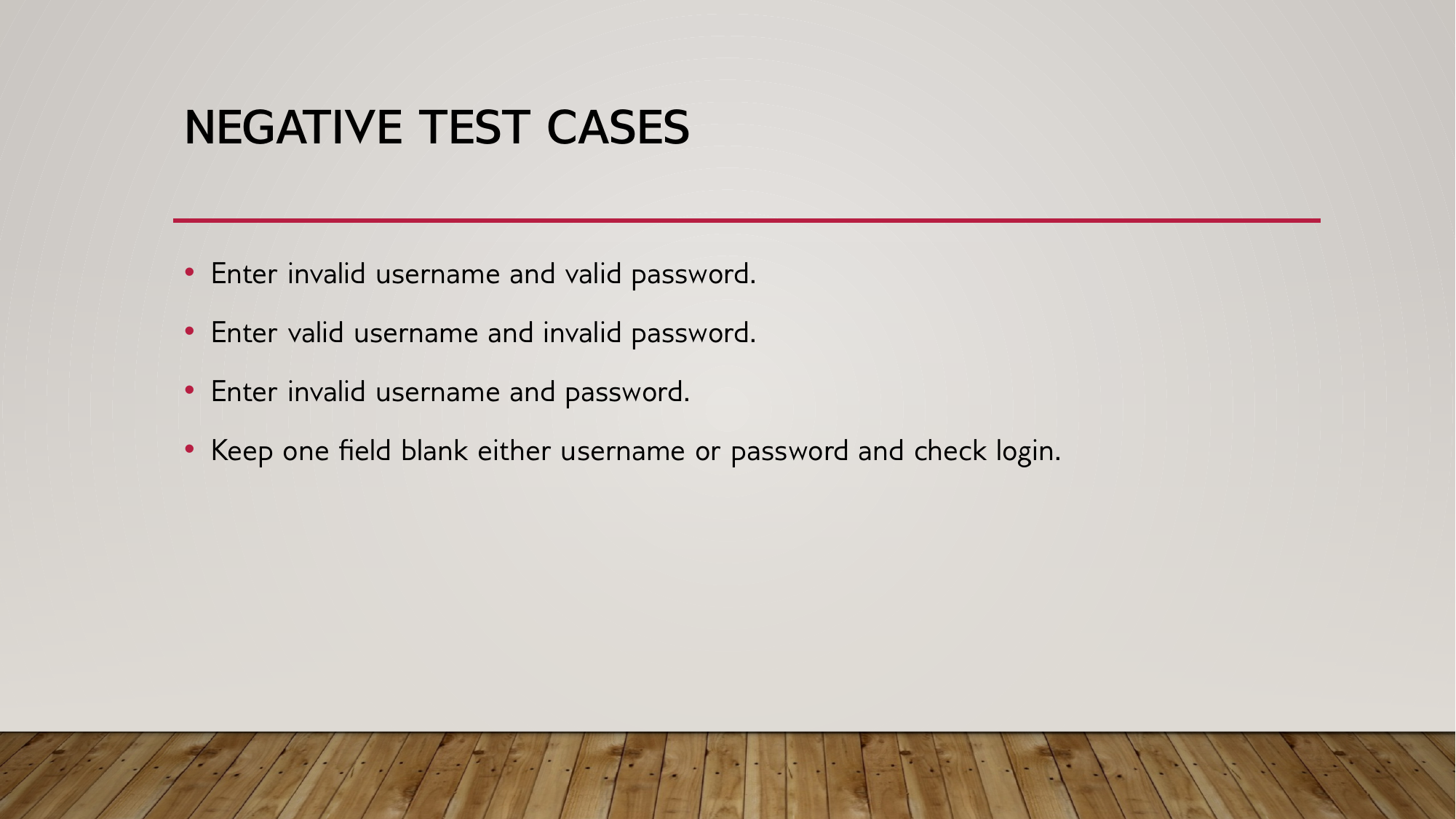

# Negative Test Cases
Enter invalid username and valid password.
Enter valid username and invalid password.
Enter invalid username and password.
Keep one field blank either username or password and check login.